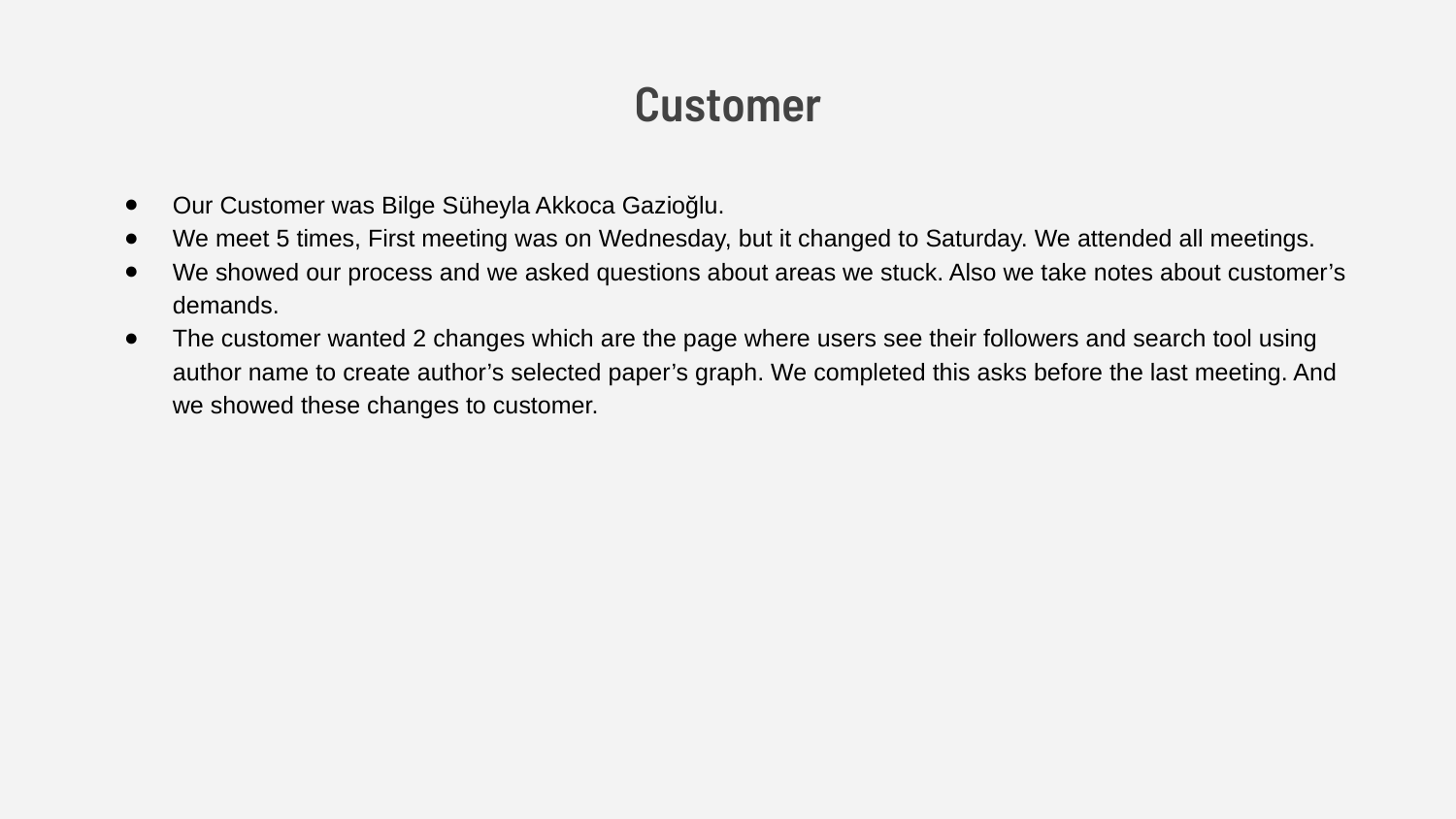

Customer
Our Customer was Bilge Süheyla Akkoca Gazioğlu.
We meet 5 times, First meeting was on Wednesday, but it changed to Saturday. We attended all meetings.
We showed our process and we asked questions about areas we stuck. Also we take notes about customer’s  demands.
The customer wanted 2 changes which are the page where users see their followers and search tool using author name to create author’s selected paper’s graph. We completed this asks before the last meeting. And we showed these changes to customer.